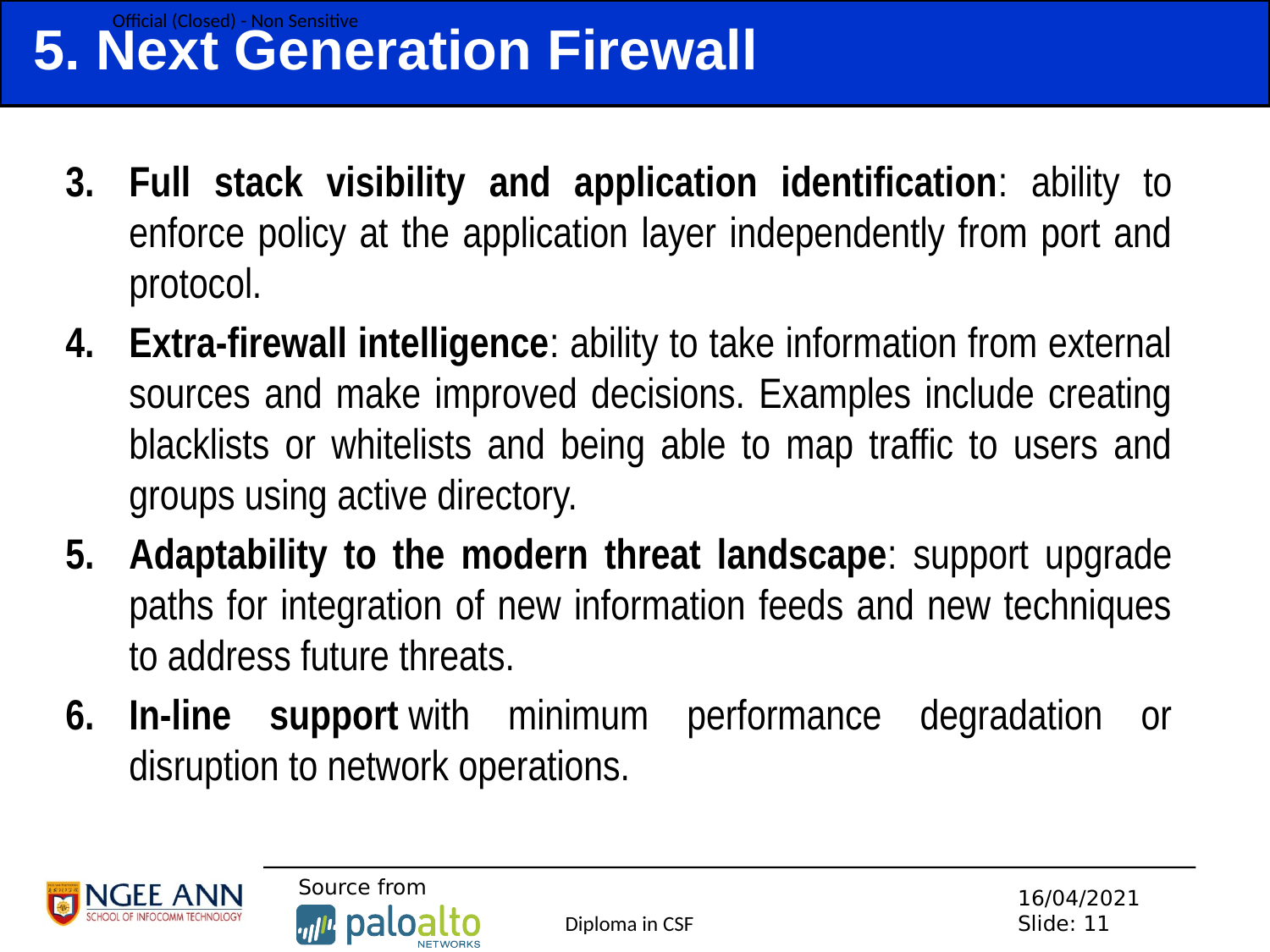

# 5. Next Generation Firewall
Full stack visibility and application identification: ability to enforce policy at the application layer independently from port and protocol.
Extra-firewall intelligence: ability to take information from external sources and make improved decisions. Examples include creating blacklists or whitelists and being able to map traffic to users and groups using active directory.
Adaptability to the modern threat landscape: support upgrade paths for integration of new information feeds and new techniques to address future threats.
In-line support with minimum performance degradation or disruption to network operations.